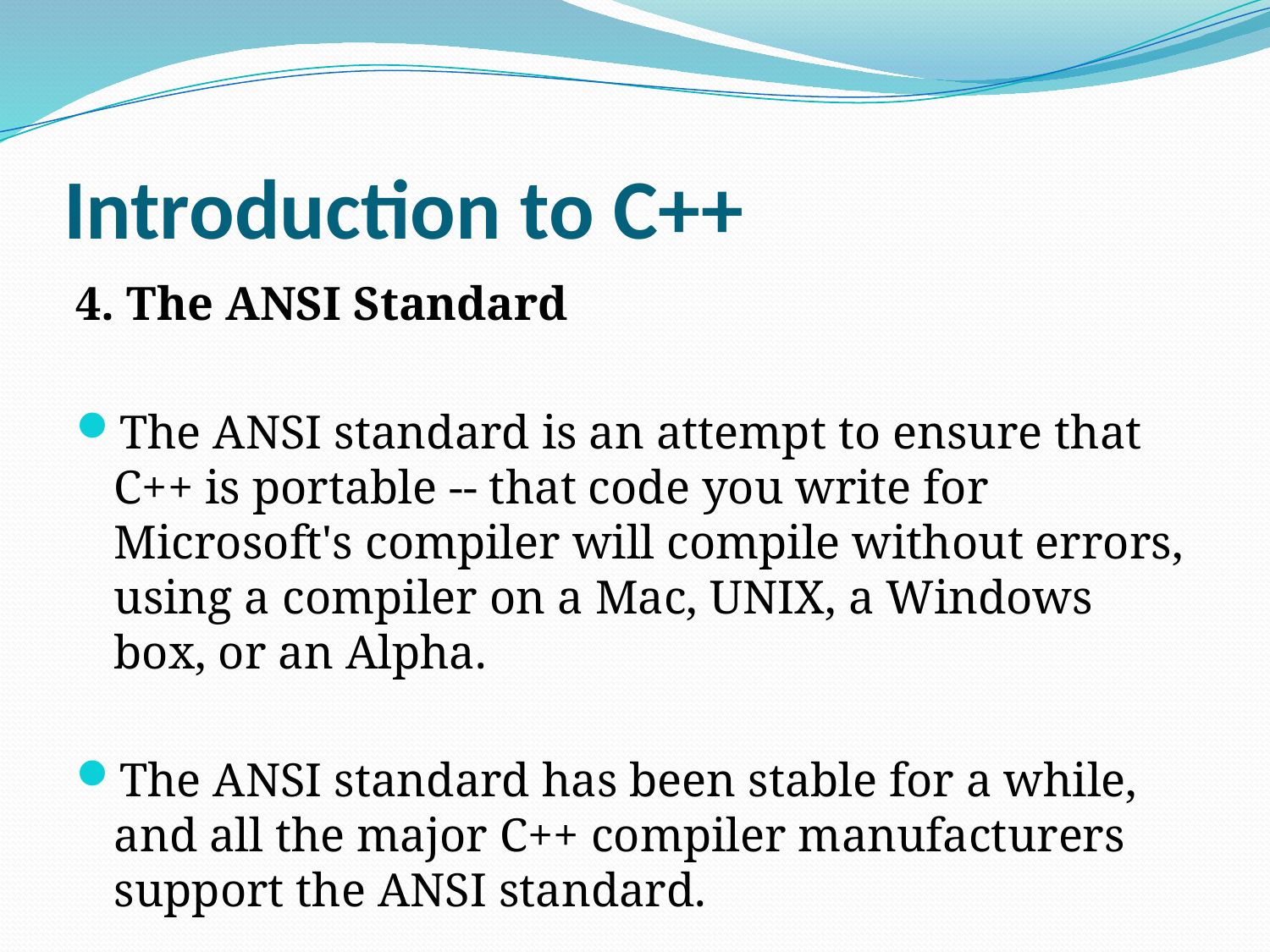

# Introduction to C++
4. The ANSI Standard

The ANSI standard is an attempt to ensure that C++ is portable -- that code you write for Microsoft's compiler will compile without errors, using a compiler on a Mac, UNIX, a Windows box, or an Alpha.

The ANSI standard has been stable for a while, and all the major C++ compiler manufacturers support the ANSI standard.